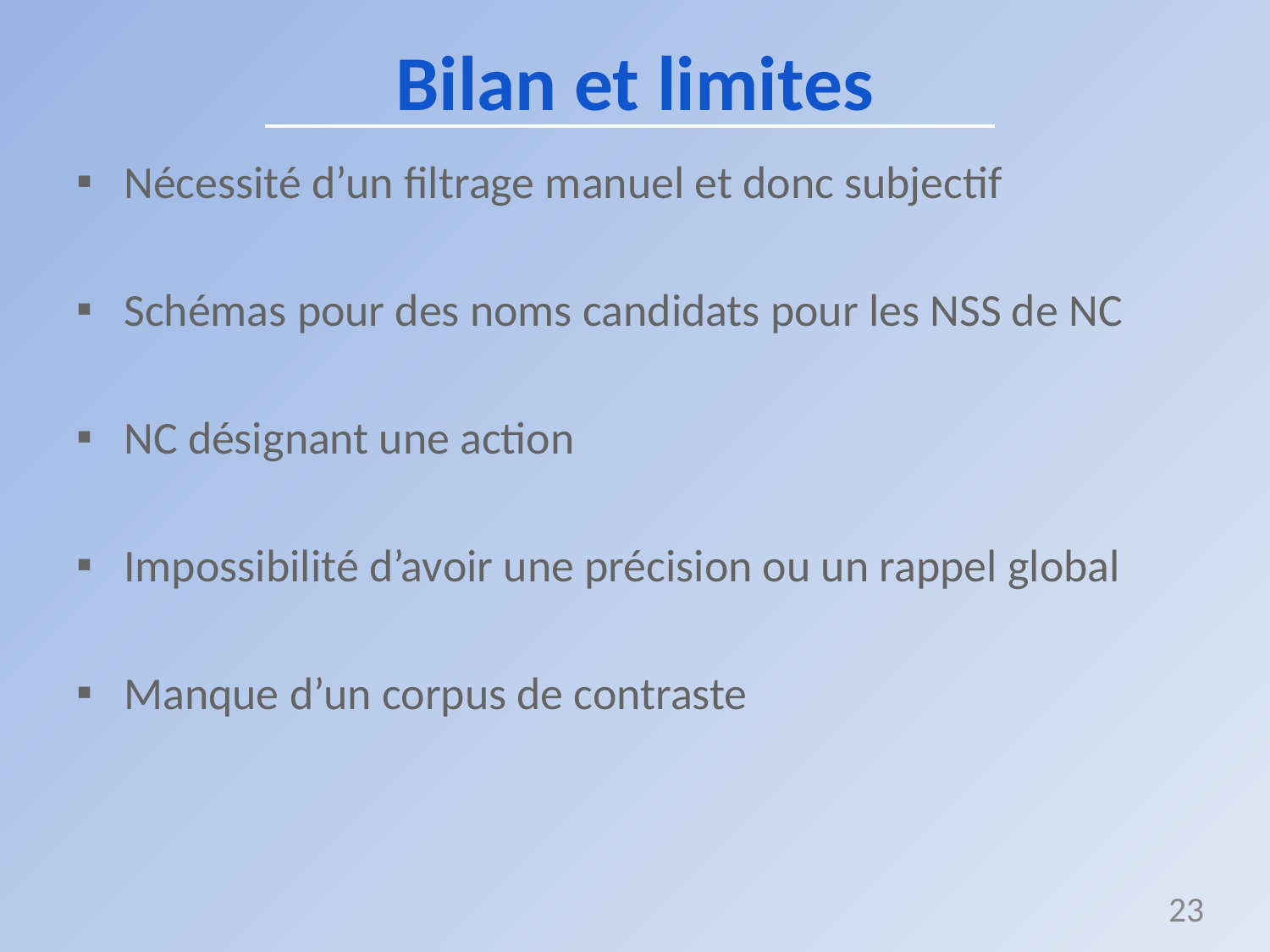

# Bilan et limites

Nécessité d’un filtrage manuel et donc subjectif

Schémas pour des noms candidats pour les NSS de NC

NC désignant une action

Impossibilité d’avoir une précision ou un rappel global

Manque d’un corpus de contraste

23